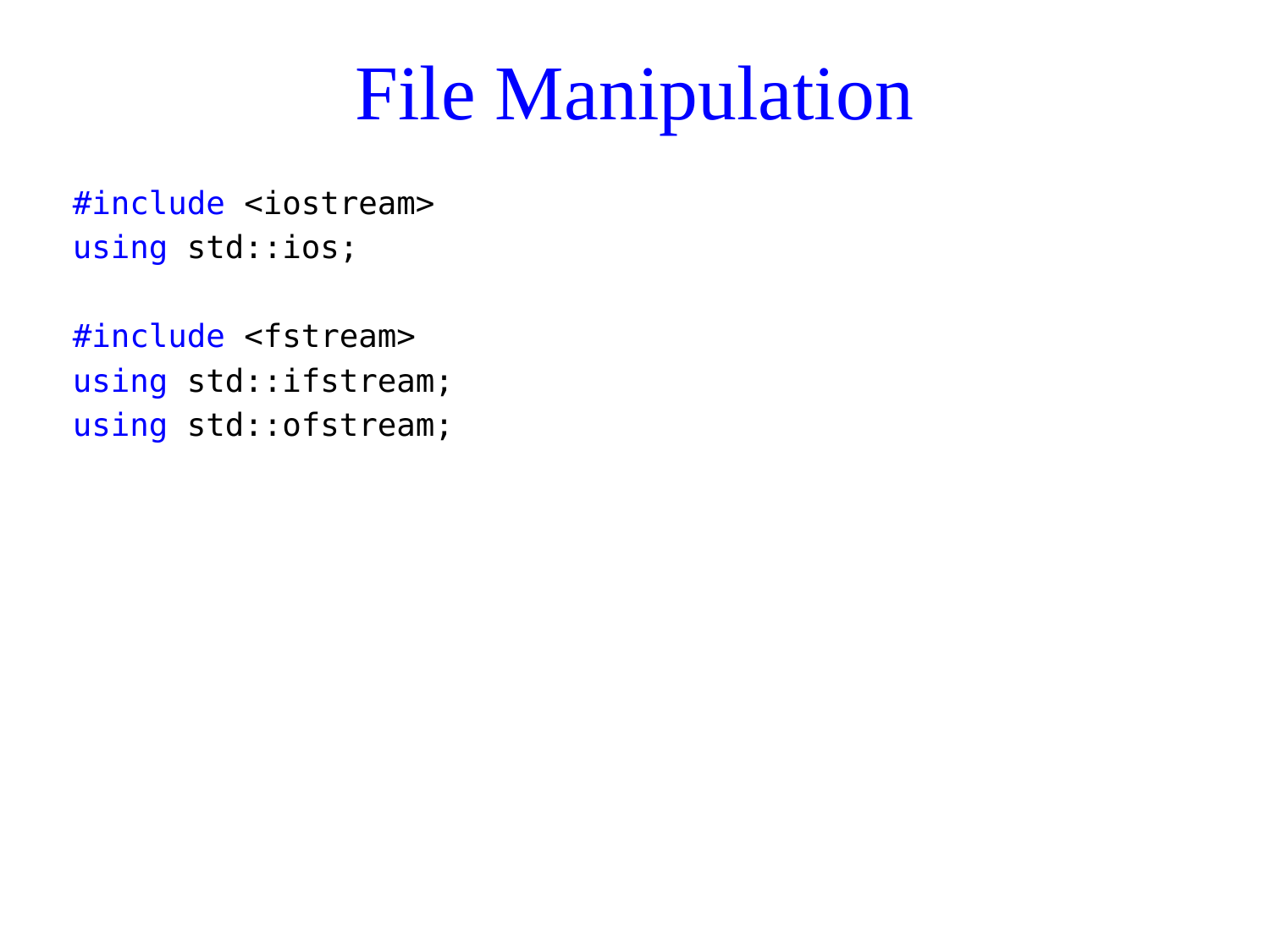

# File Manipulation
#include <iostream>
using std::ios;

#include <fstream>
using std::ifstream;
using std::ofstream;